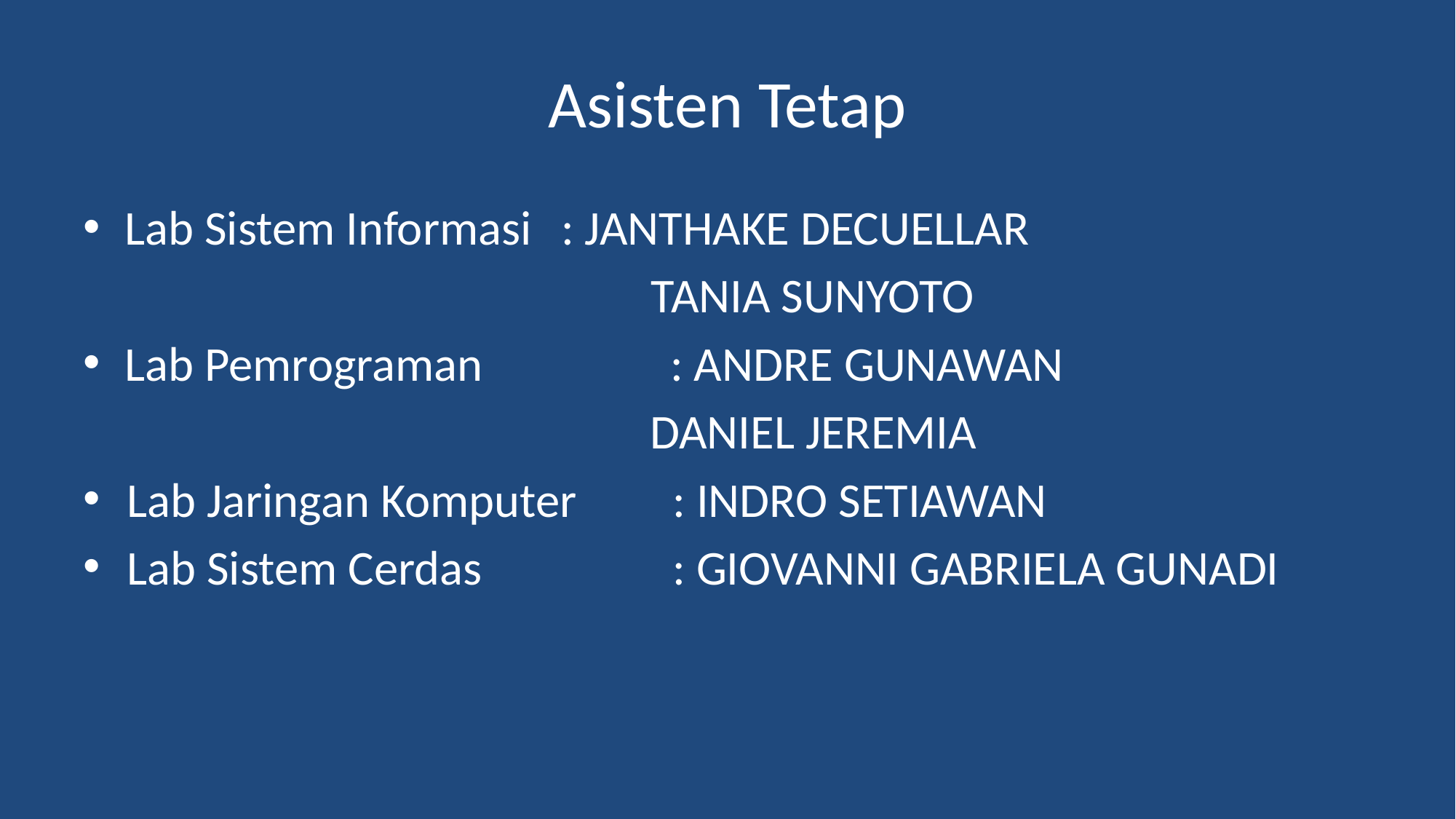

# Asisten Tetap
Lab Sistem Informasi	: JANTHAKE DECUELLAR
					  TANIA SUNYOTO
Lab Pemrograman		: ANDRE GUNAWAN
	   DANIEL JEREMIA
Lab Jaringan Komputer	: INDRO SETIAWAN
Lab Sistem Cerdas		: GIOVANNI GABRIELA GUNADI